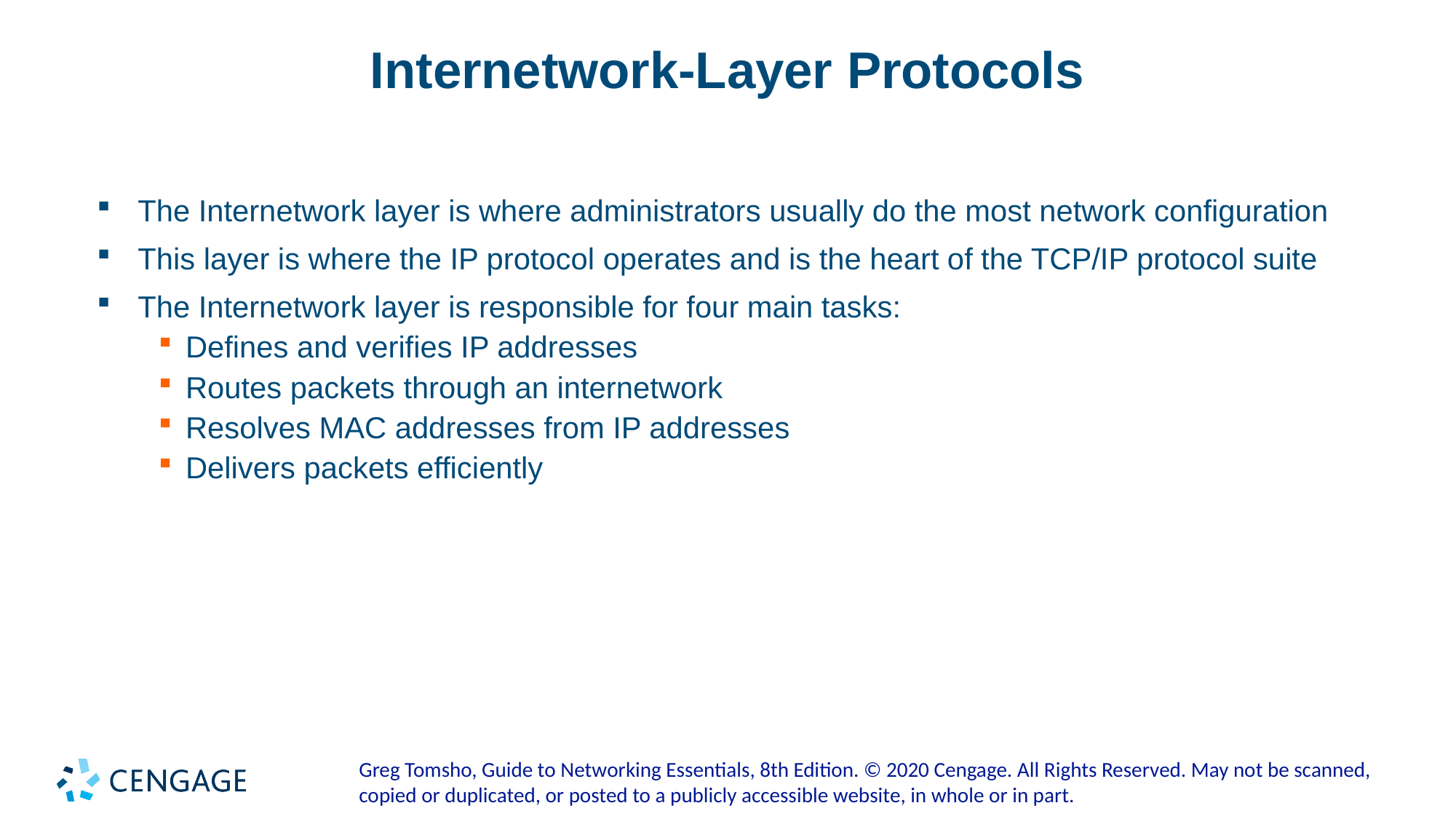

# Internetwork-Layer Protocols
The Internetwork layer is where administrators usually do the most network configuration
This layer is where the IP protocol operates and is the heart of the TCP/IP protocol suite
The Internetwork layer is responsible for four main tasks:
Defines and verifies IP addresses
Routes packets through an internetwork
Resolves MAC addresses from IP addresses
Delivers packets efficiently